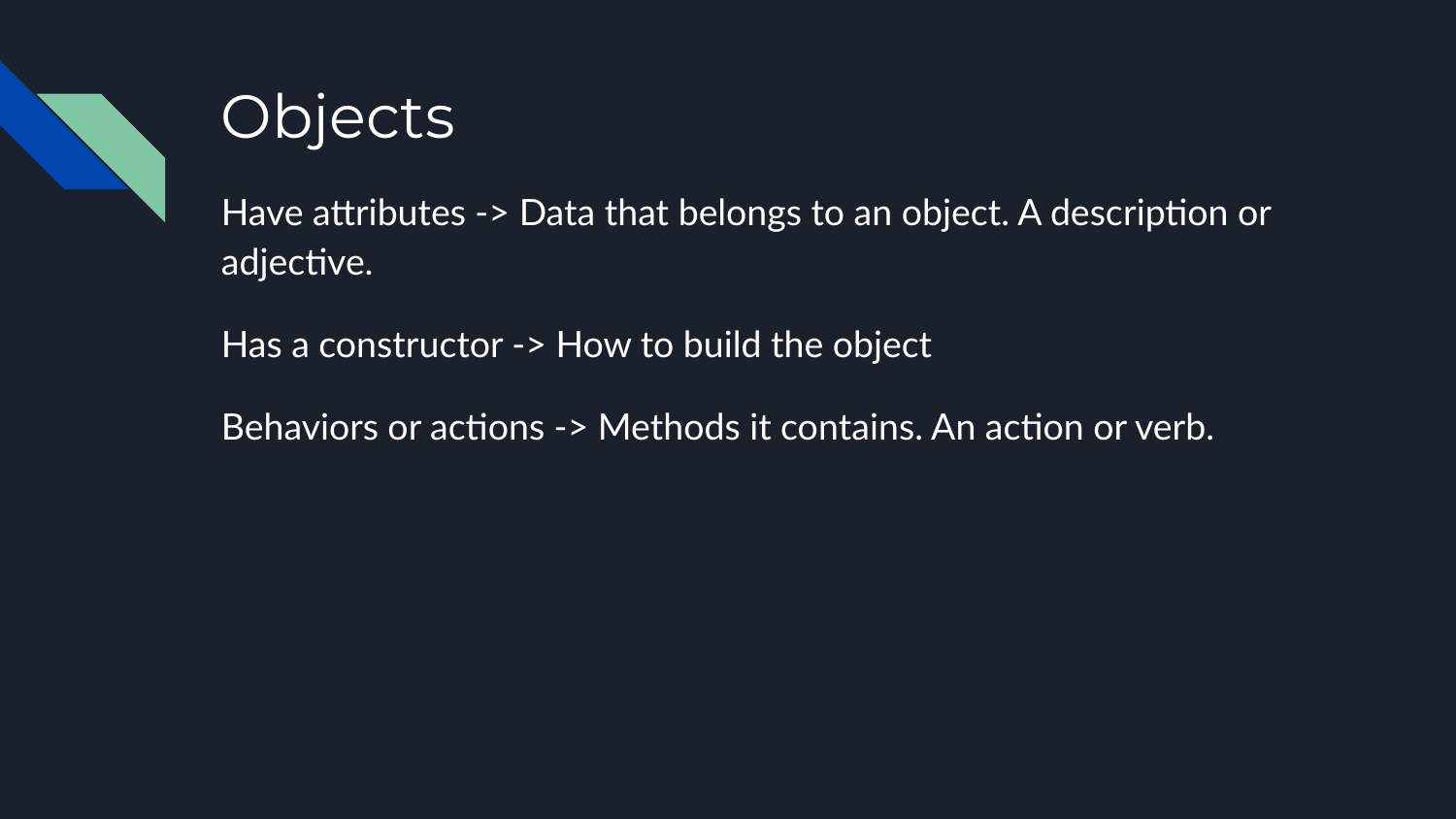

# Objects
Have attributes -> Data that belongs to an object. A description or adjective.
Has a constructor -> How to build the object
Behaviors or actions -> Methods it contains. An action or verb.